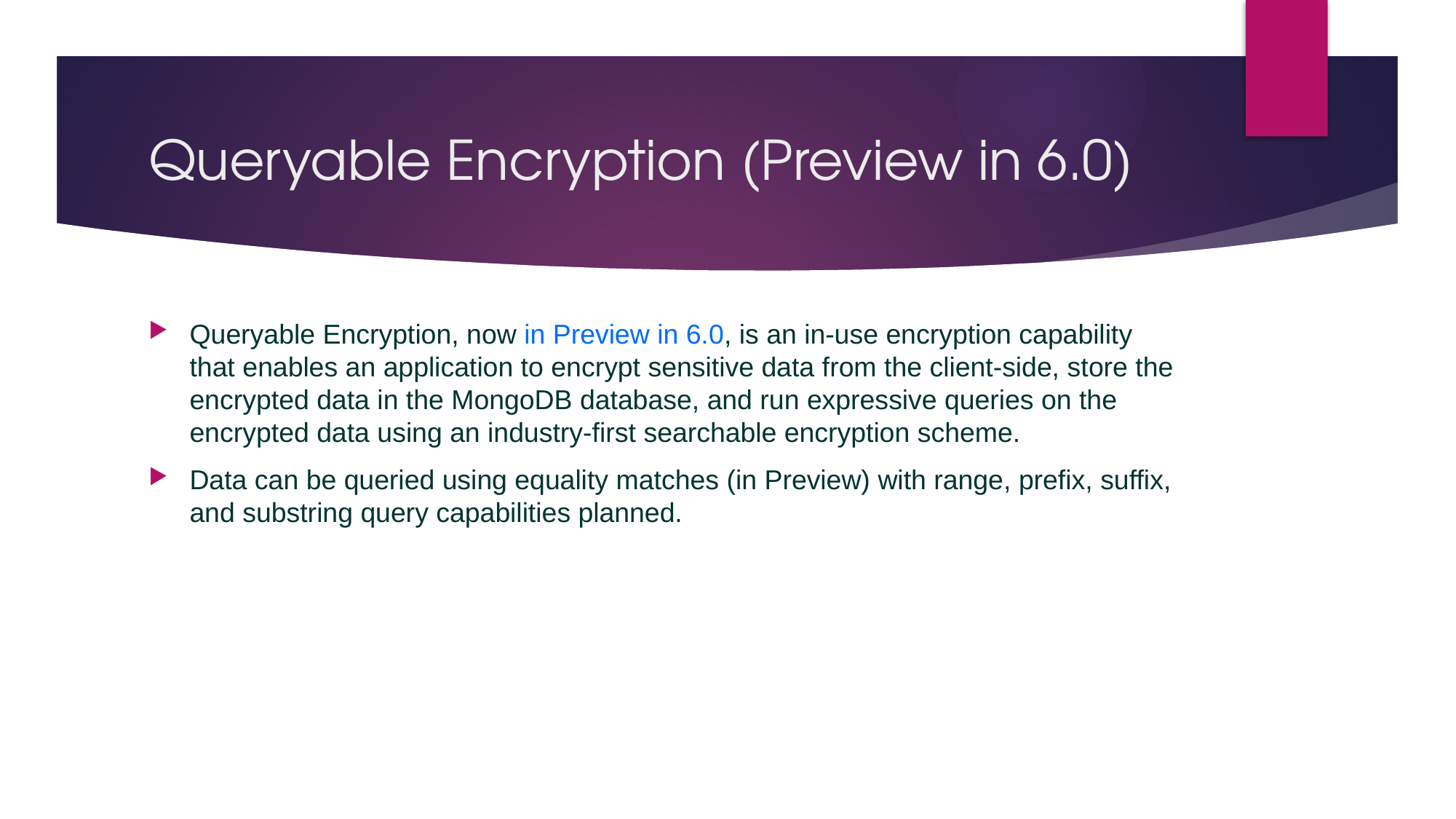

# Queryable Encryption (Preview in 6.0)
Queryable Encryption, now in Preview in 6.0, is an in-use encryption capability that enables an application to encrypt sensitive data from the client-side, store the encrypted data in the MongoDB database, and run expressive queries on the encrypted data using an industry-first searchable encryption scheme.
Data can be queried using equality matches (in Preview) with range, prefix, suffix, and substring query capabilities planned.